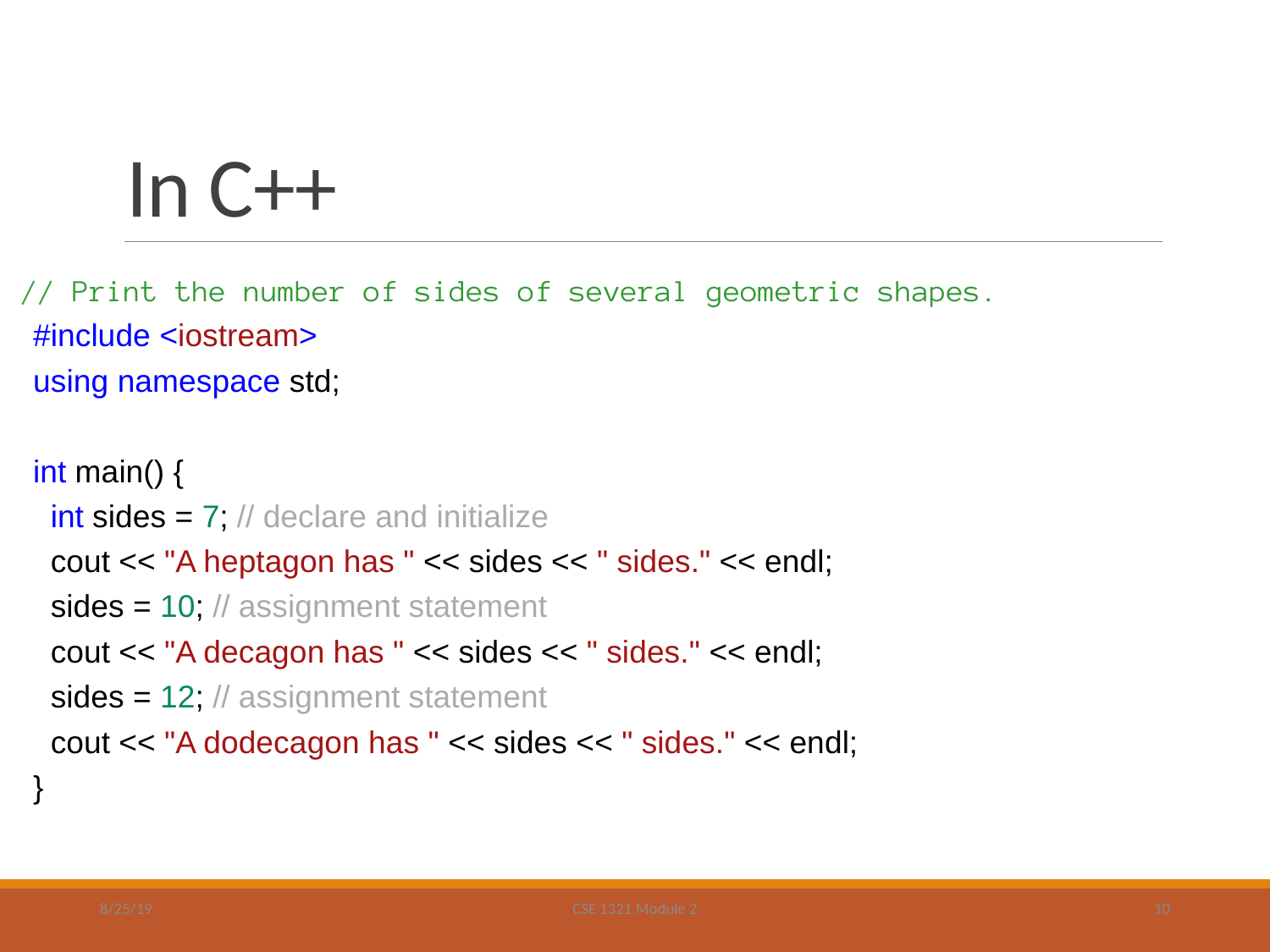

# In C++
// Print the number of sides of several geometric shapes.
#include <iostream>
using namespace std;
int main() {
  int sides = 7; // declare and initialize
  cout << "A heptagon has " << sides << " sides." << endl;
  sides = 10; // assignment statement
  cout << "A decagon has " << sides << " sides." << endl;
  sides = 12; // assignment statement
  cout << "A dodecagon has " << sides << " sides." << endl;
}
8/25/19
CSE 1321 Module 2
10